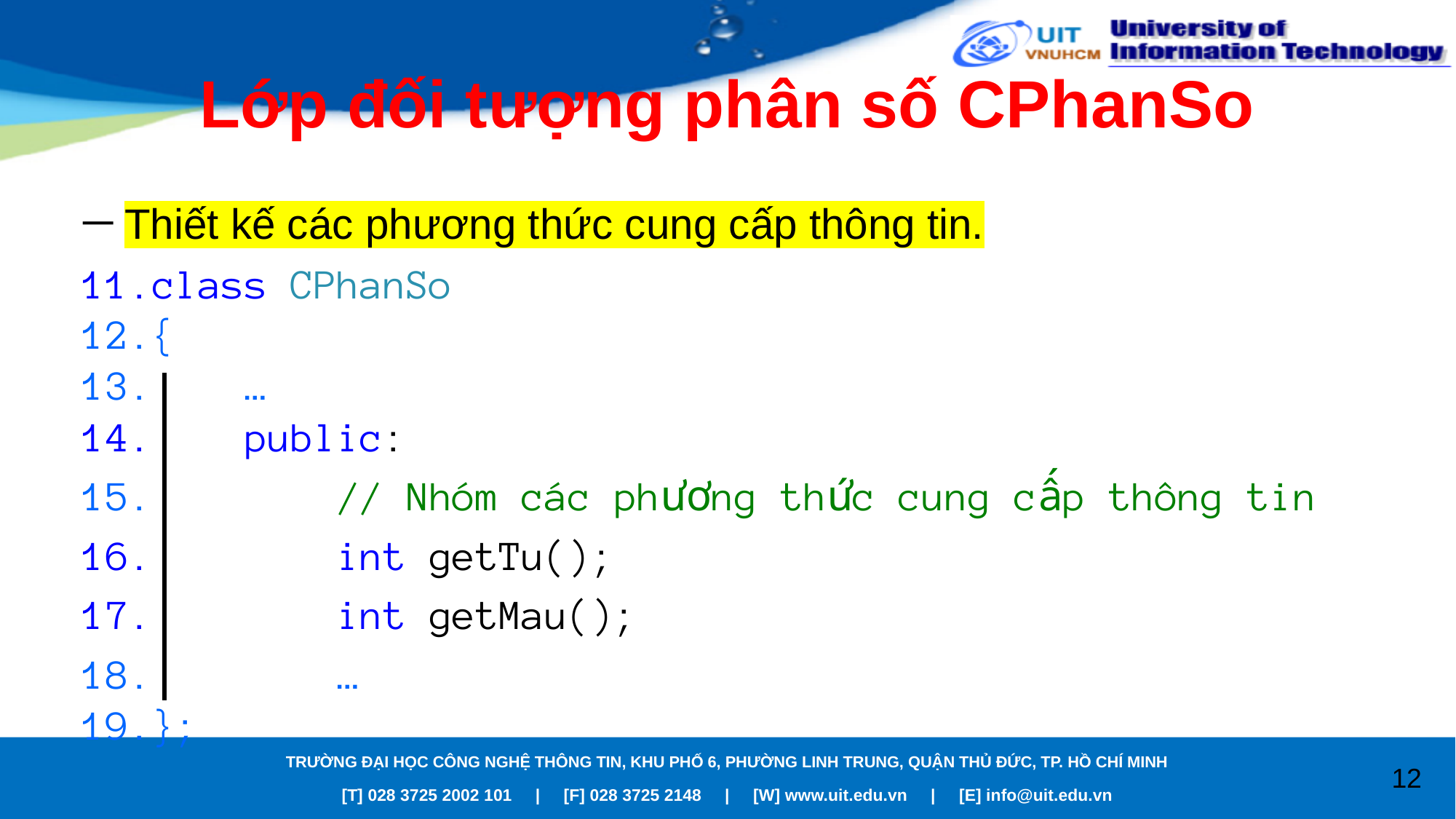

# Lớp đối tượng phân số CPhanSo
Thiết kế các phương thức cung cấp thông tin.
class CPhanSo
{
    …
    public:
        // Nhóm các phương thức cung cấp thông tin
        int getTu();
        int getMau();
        …
};